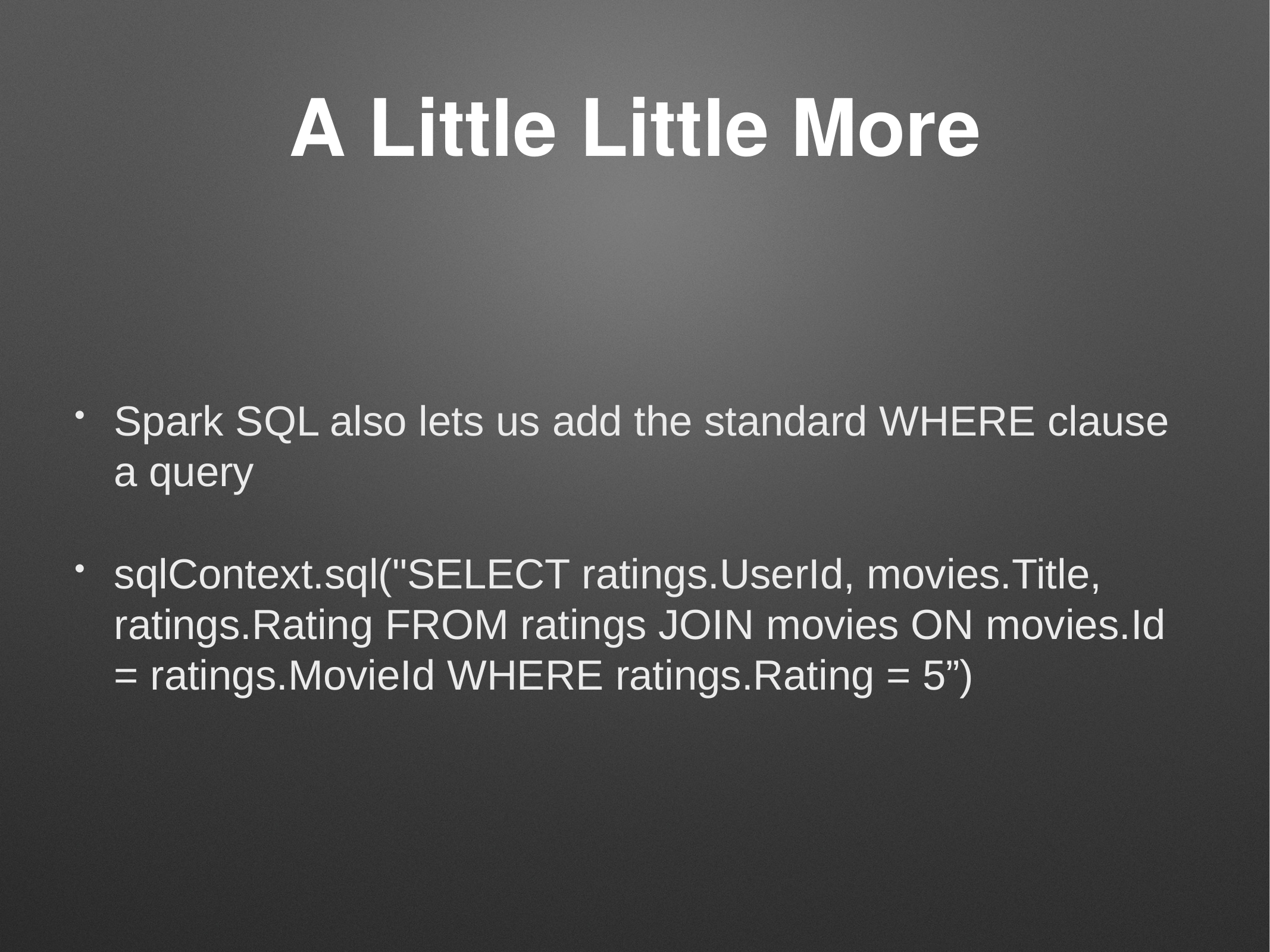

# A Little Little More
Spark SQL also lets us add the standard WHERE clause a query
sqlContext.sql("SELECT ratings.UserId, movies.Title, ratings.Rating FROM ratings JOIN movies ON movies.Id = ratings.MovieId WHERE ratings.Rating = 5”)